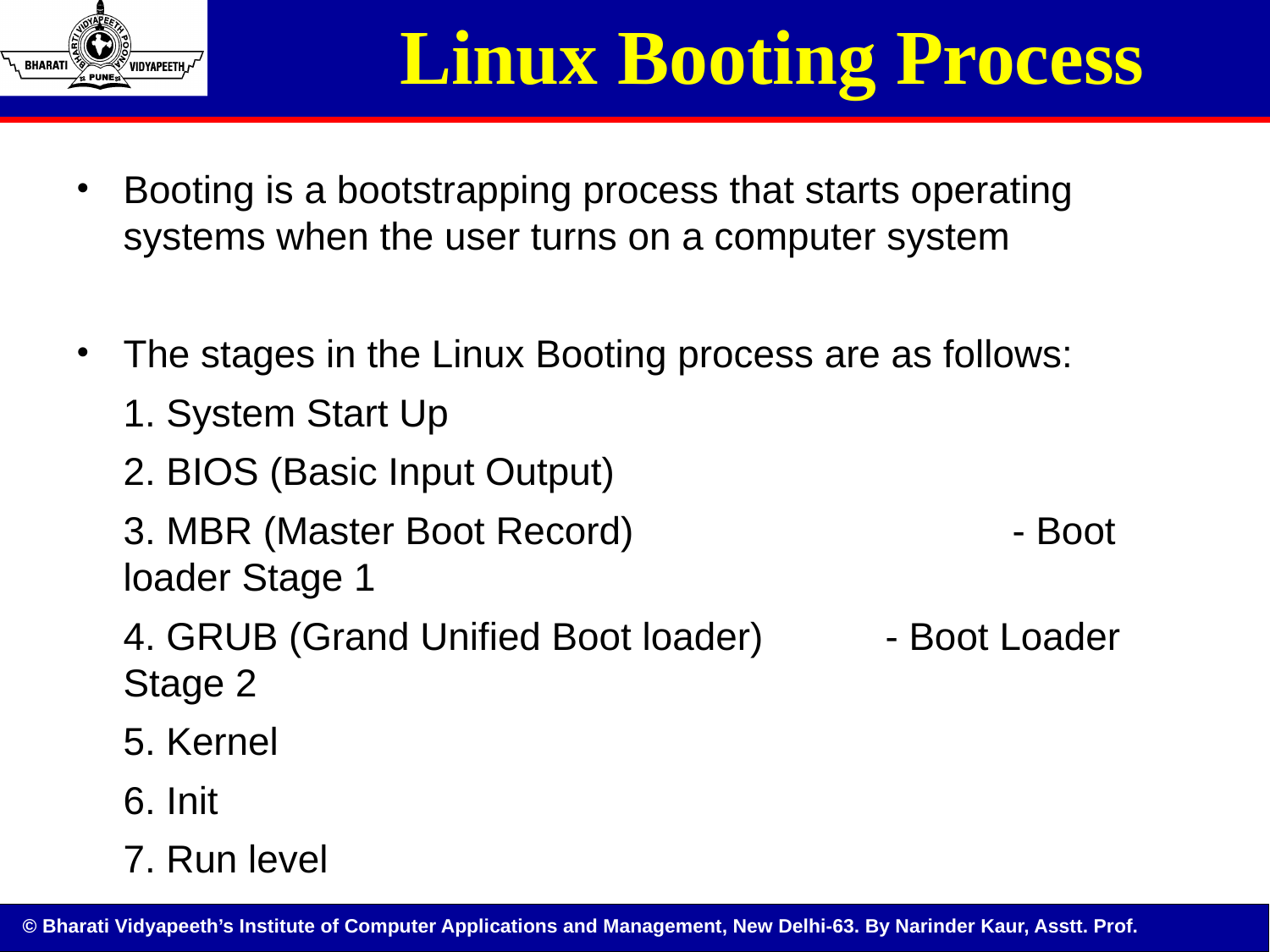

Linux Booting Process
Booting is a bootstrapping process that starts operating systems when the user turns on a computer system

The stages in the Linux Booting process are as follows:
	1. System Start Up
	2. BIOS (Basic Input Output)
	3. MBR (Master Boot Record)			- Boot loader Stage 1
	4. GRUB (Grand Unified Boot loader)	- Boot Loader Stage 2
	5. Kernel
	6. Init
	7. Run level